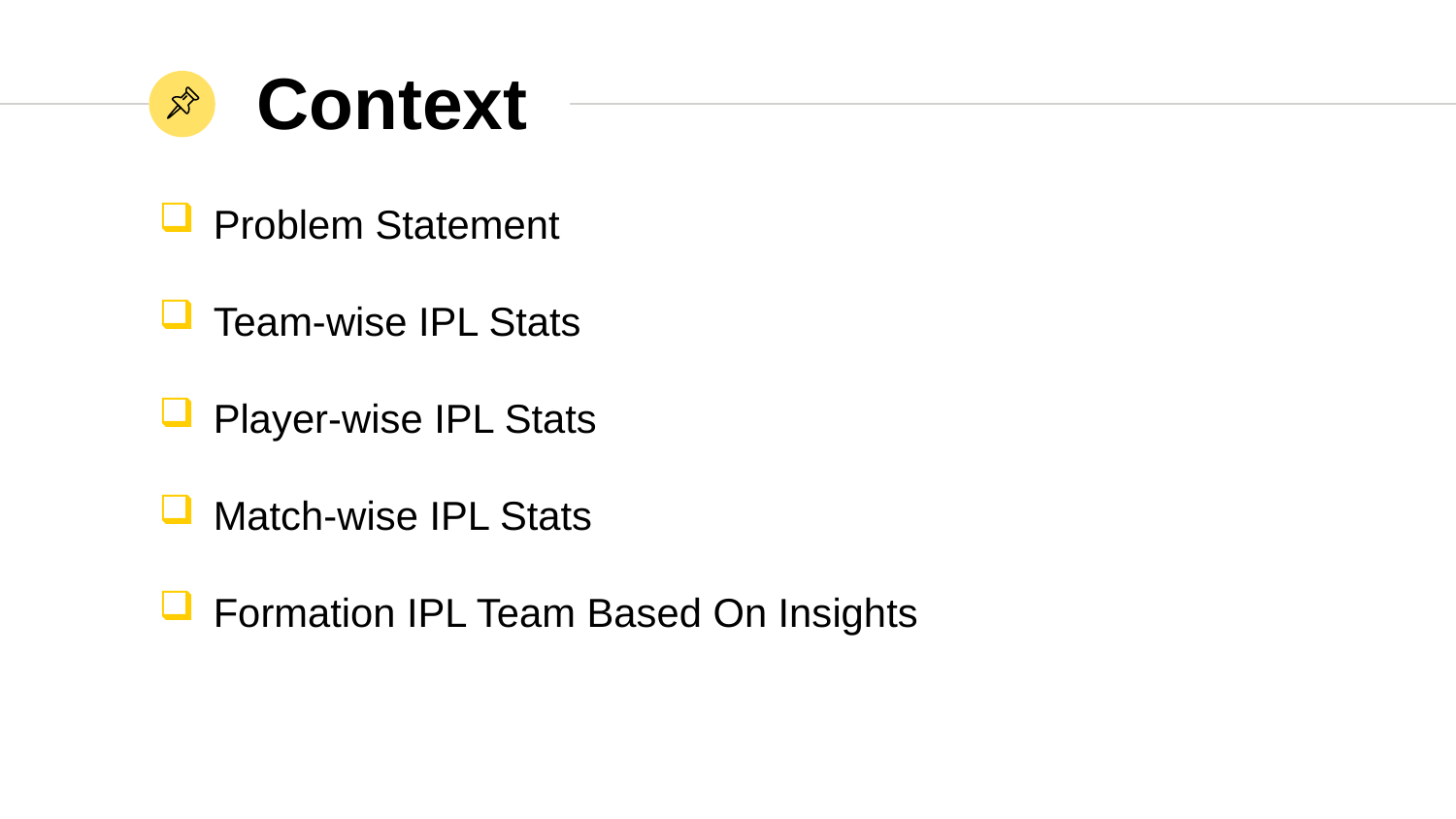

Context

Problem Statement

Team-wise IPL Stats

Player-wise IPL Stats

Match-wise IPL Stats

Formation IPL Team Based On Insights